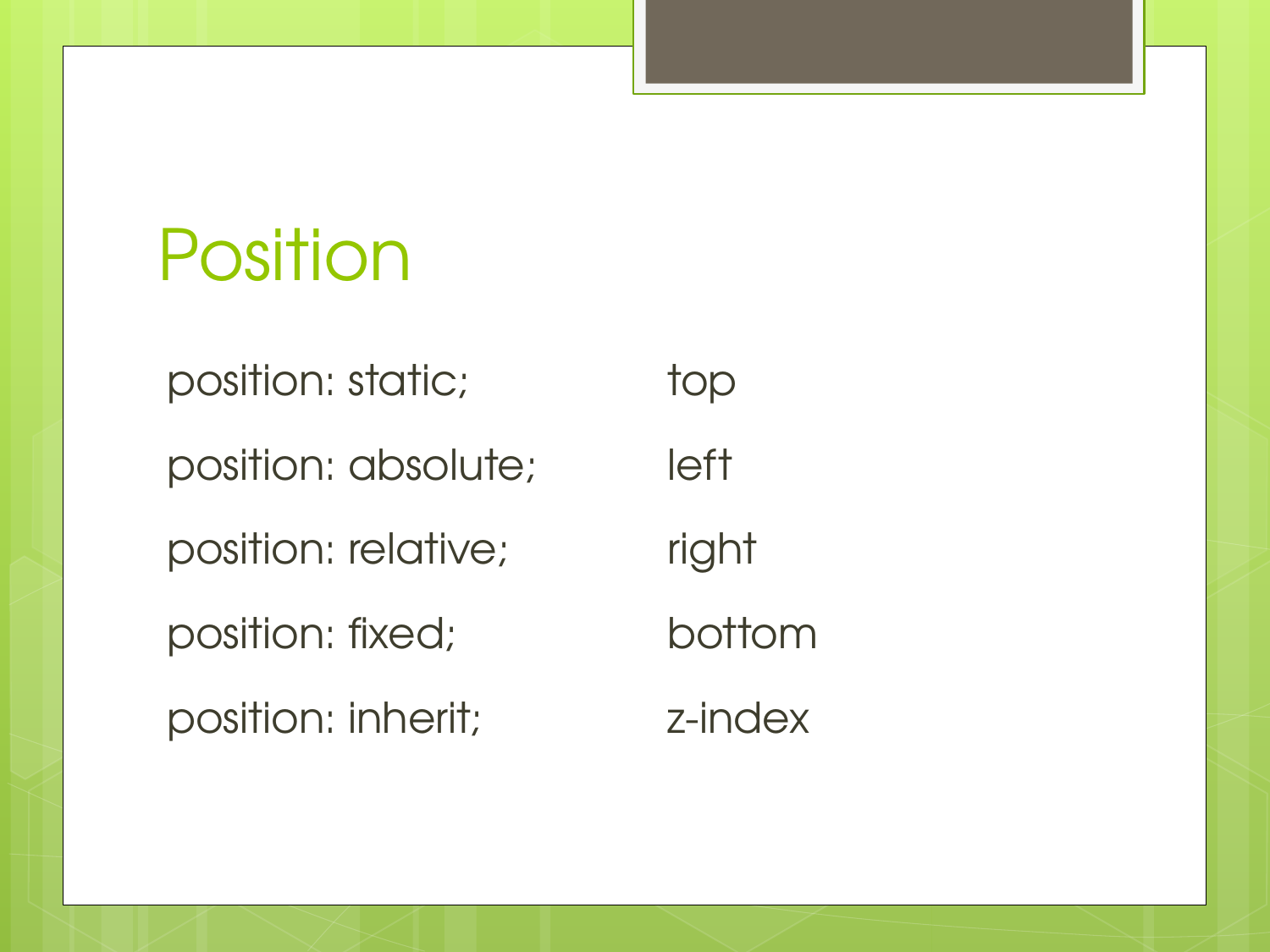

# Position
top
left
right
bottom
z-index
position: static;
position: absolute;
position: relative;
position: fixed;
position: inherit;